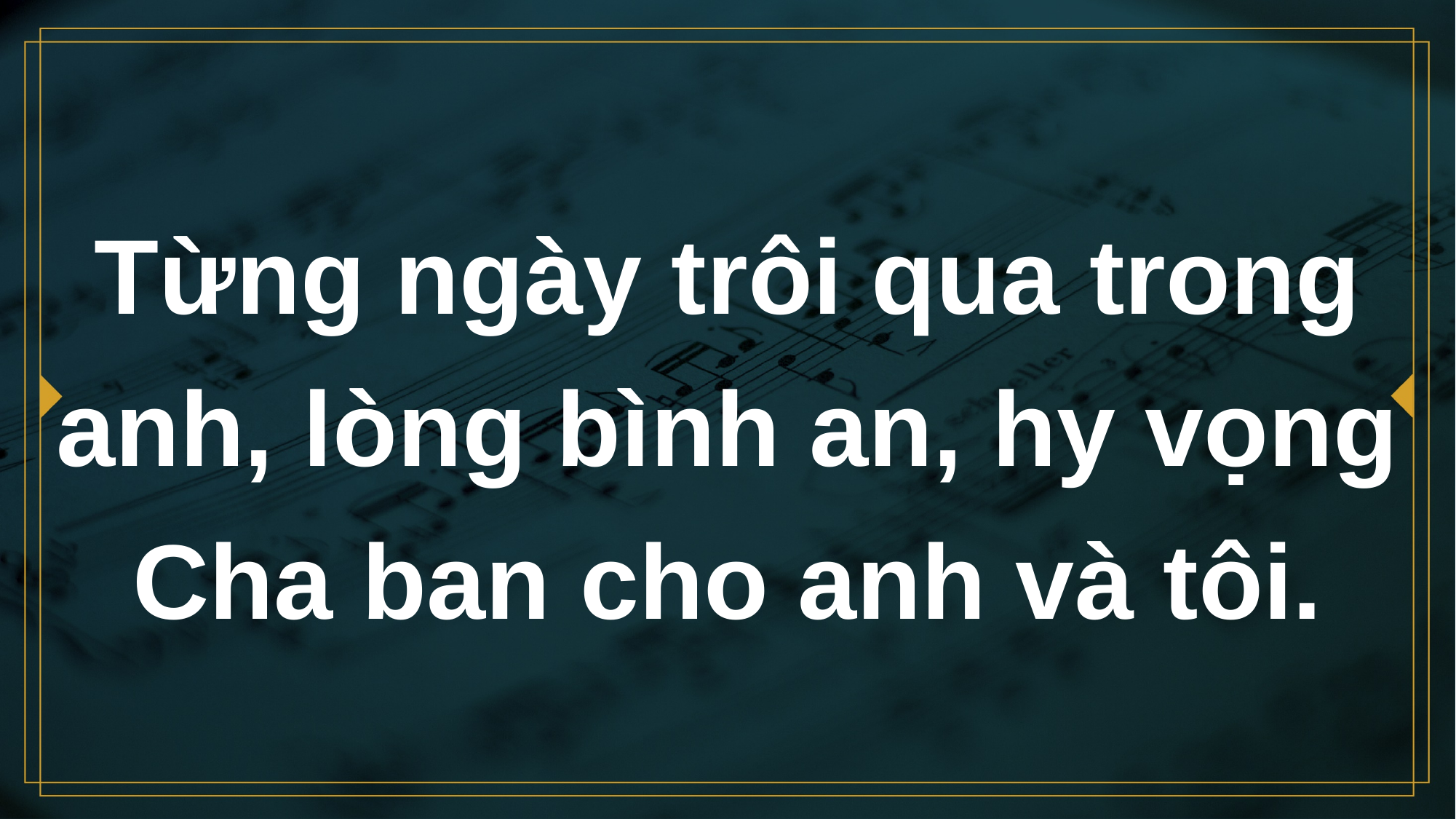

# Từng ngày trôi qua trong anh, lòng bình an, hy vọng Cha ban cho anh và tôi.